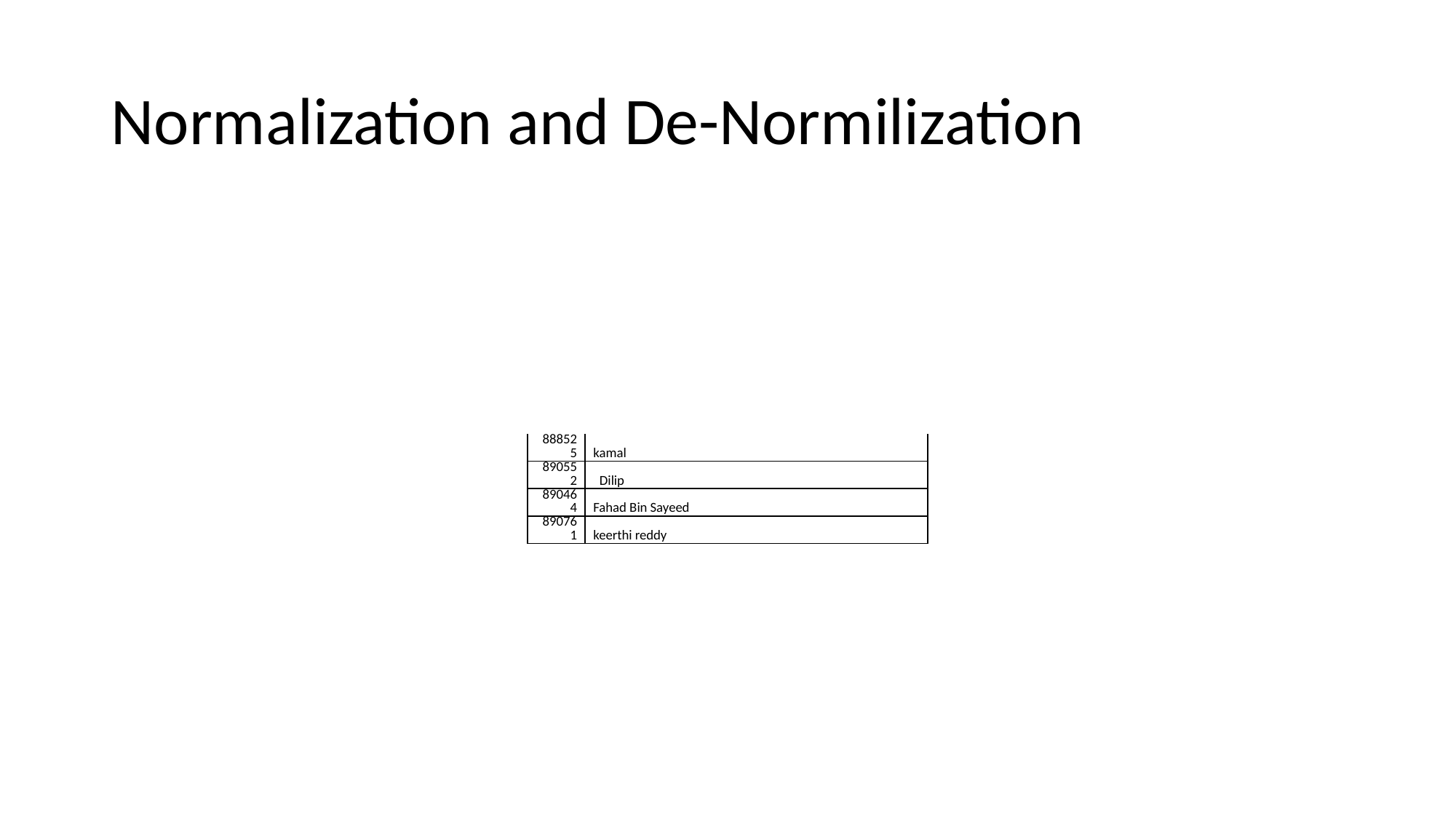

# Normalization and De-Normilization
| 888525 | kamal |
| --- | --- |
| 890552 | Dilip |
| 890464 | Fahad Bin Sayeed |
| 890761 | keerthi reddy |